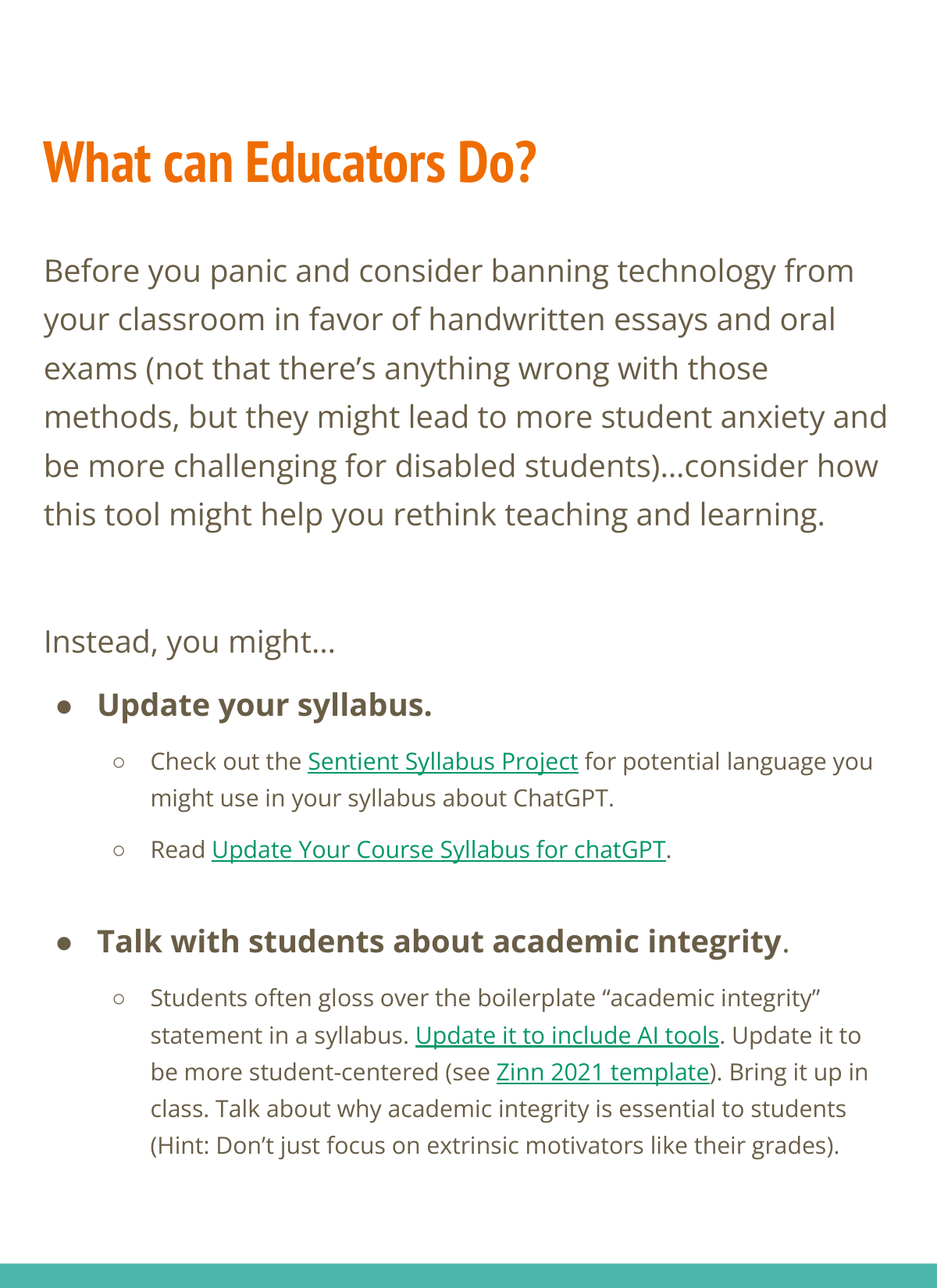

# What can Educators Do?
Before you panic and consider banning technology from your classroom in favor of handwritten essays and oral exams (not that there’s anything wrong with those methods, but they might lead to more student anxiety and be more challenging for disabled students)…consider how this tool might help you rethink teaching and learning.

Instead, you might…
Update your syllabus.
Check out the Sentient Syllabus Project for potential language you might use in your syllabus about ChatGPT.
Read Update Your Course Syllabus for chatGPT.

Talk with students about academic integrity.
Students often gloss over the boilerplate “academic integrity” statement in a syllabus. Update it to include AI tools. Update it to be more student-centered (see Zinn 2021 template). Bring it up in class. Talk about why academic integrity is essential to students (Hint: Don’t just focus on extrinsic motivators like their grades).